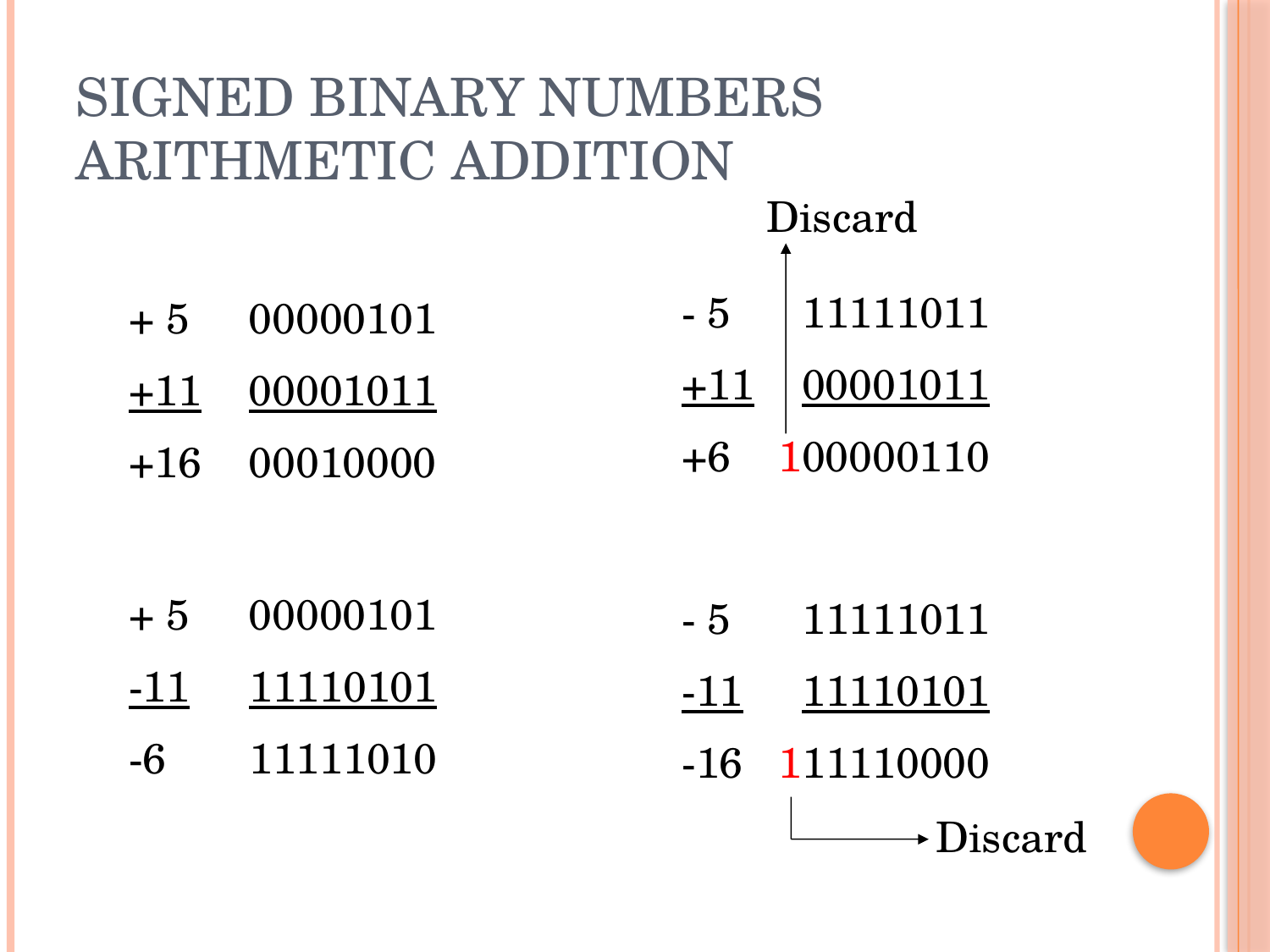

# Signed Binary Numbers Arithmetic Addition
Discard

- 5      11111011
+11    00001011
+6    100000110
+ 5     00000101
+11    00001011
+16    00010000
+ 5     00000101
-11     11110101
-6       11111010
- 5      11111011
-11     11110101
-16   111110000

Discard